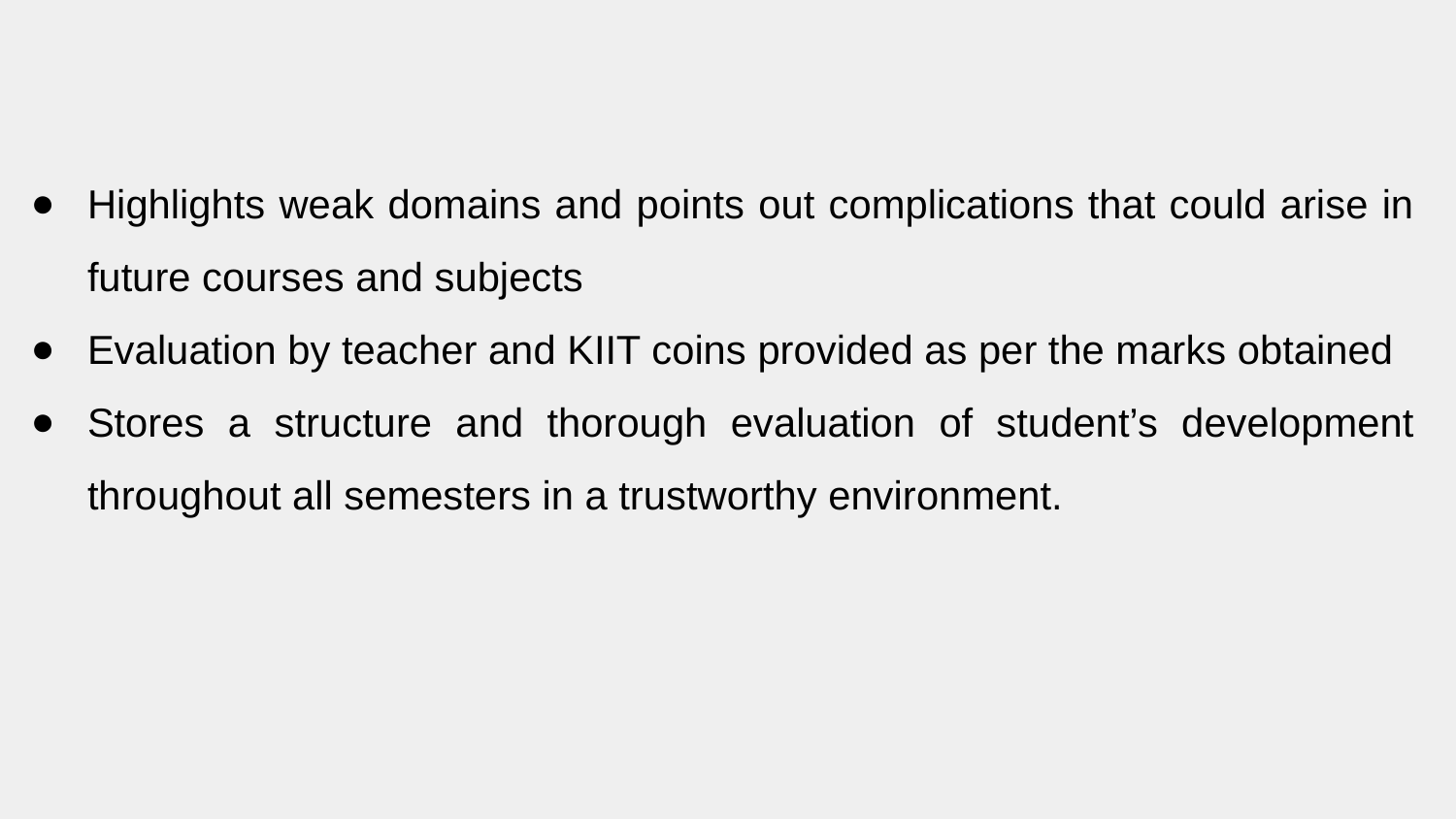

Highlights weak domains and points out complications that could arise in future courses and subjects
Evaluation by teacher and KIIT coins provided as per the marks obtained
Stores a structure and thorough evaluation of student’s development throughout all semesters in a trustworthy environment.